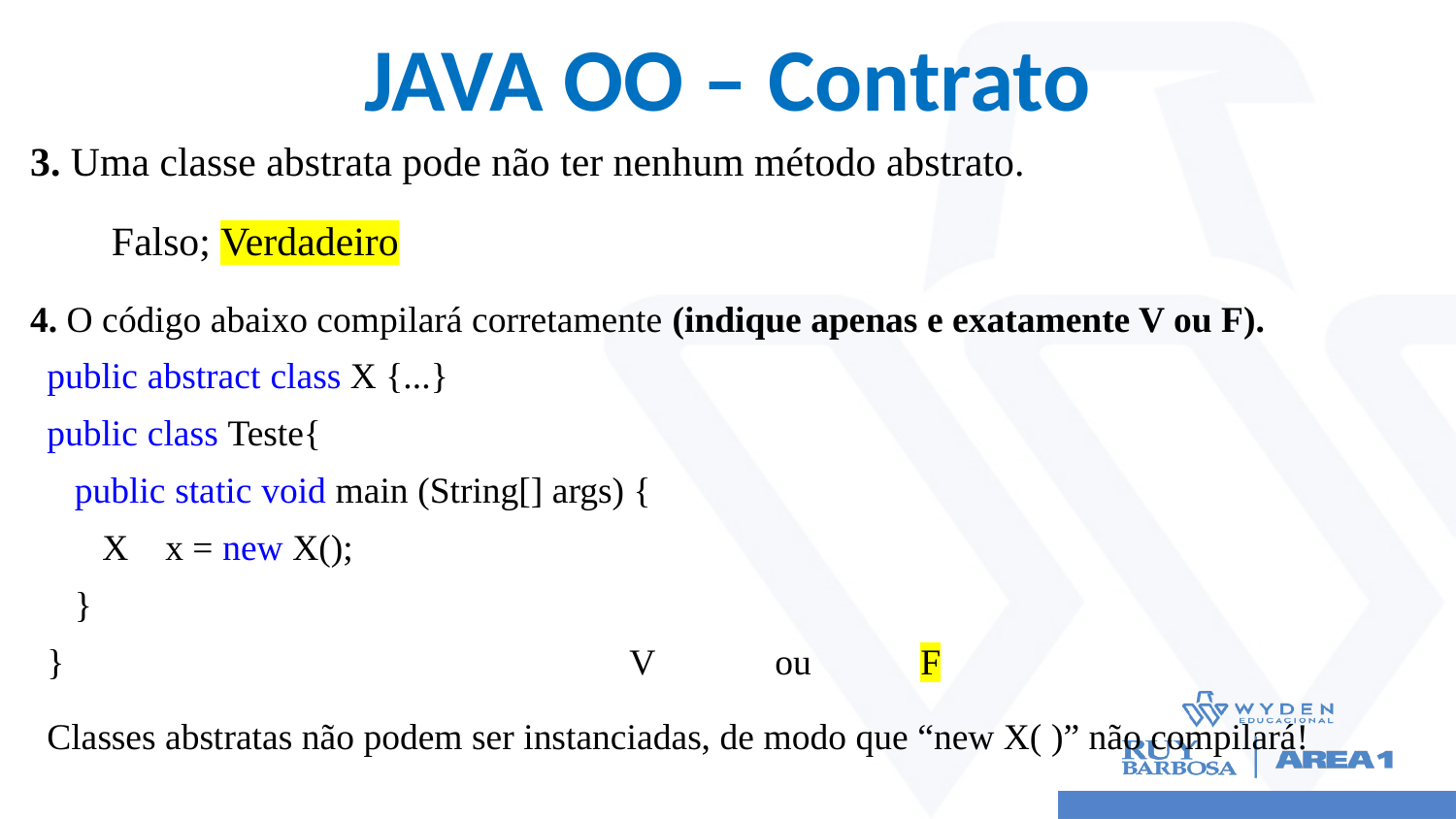

# JAVA OO – Contrato
3. Uma classe abstrata pode não ter nenhum método abstrato.
 Falso; Verdadeiro
4. O código abaixo compilará corretamente (indique apenas e exatamente V ou F).
public abstract class X {...}
public class Teste{
   public static void main (String[] args) {
      X    x = new X();
   }
}				V 	ou 	F
Classes abstratas não podem ser instanciadas, de modo que “new X( )” não compilará!